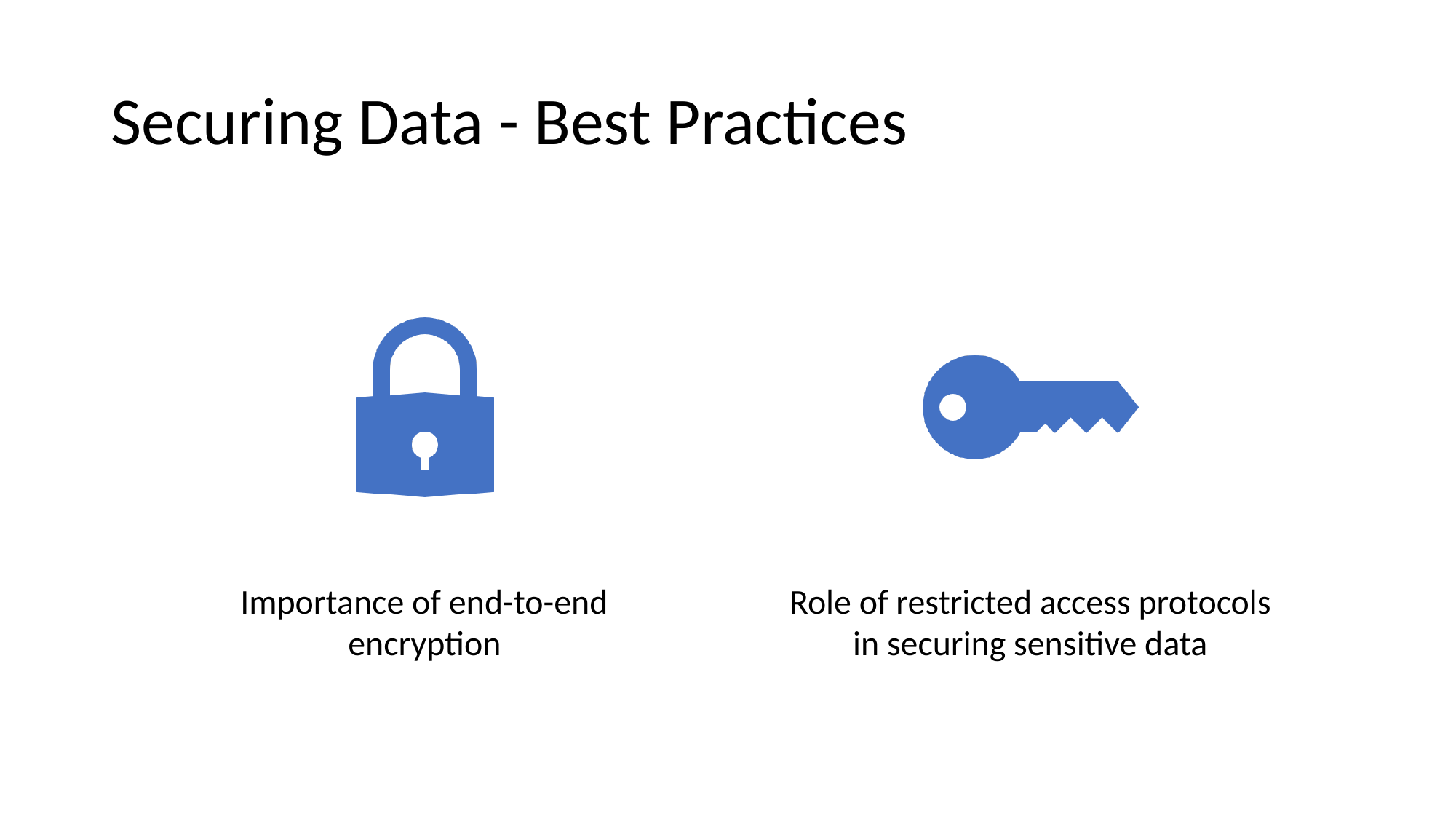

# Securing Data - Best Practices
Importance of end-to-end encryption
Role of restricted access protocols in securing sensitive data